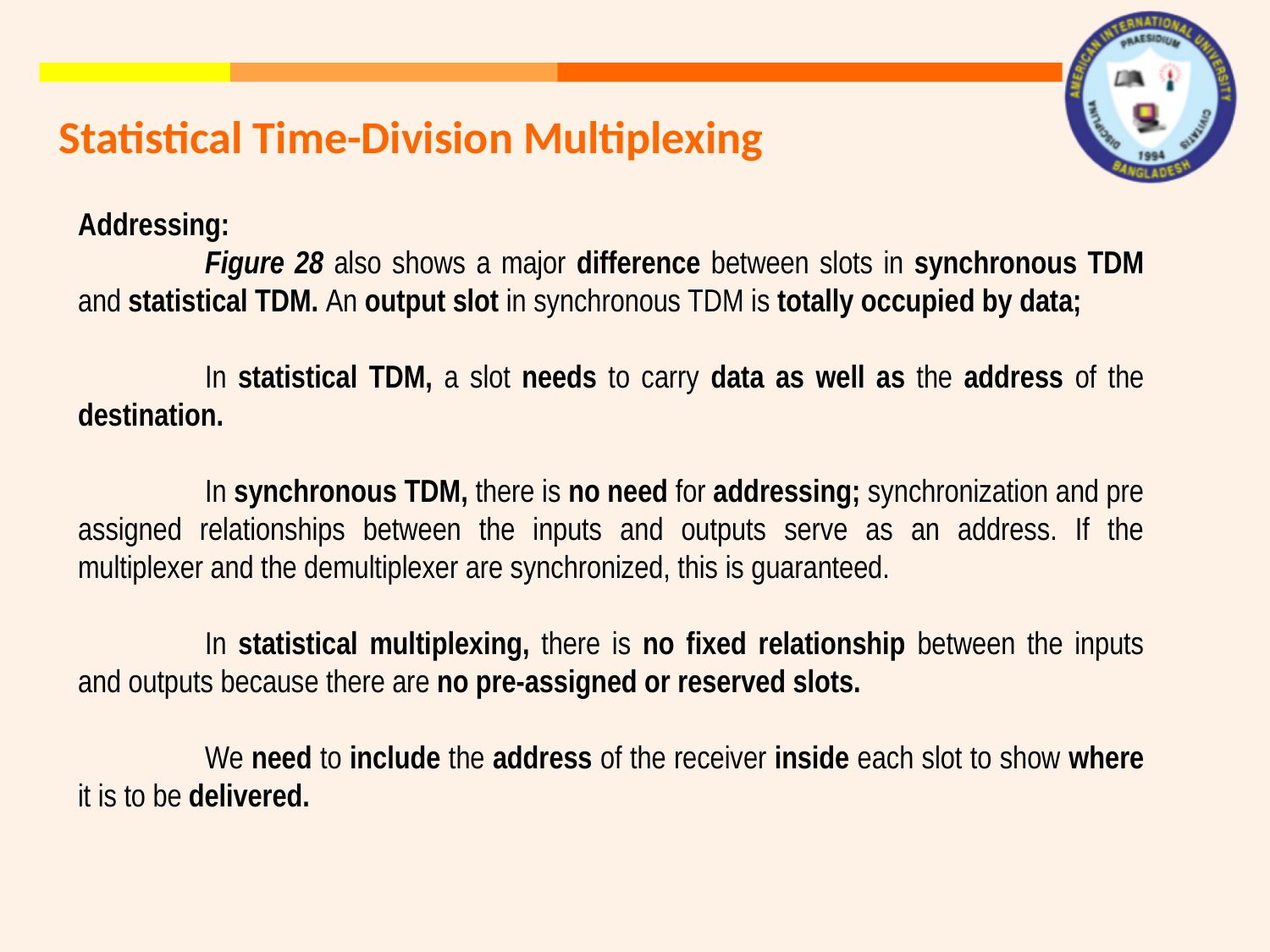

Statistical Time-Division Multiplexing

Addressing:
	Figure 28 also shows a major difference between slots in synchronous TDM and statistical TDM. An output slot in synchronous TDM is totally occupied by data;

	In statistical TDM, a slot needs to carry data as well as the address of the destination.

	In synchronous TDM, there is no need for addressing; synchronization and pre assigned relationships between the inputs and outputs serve as an address. If the multiplexer and the demultiplexer are synchronized, this is guaranteed.

	In statistical multiplexing, there is no fixed relationship between the inputs and outputs because there are no pre-assigned or reserved slots.

	We need to include the address of the receiver inside each slot to show where it is to be delivered.